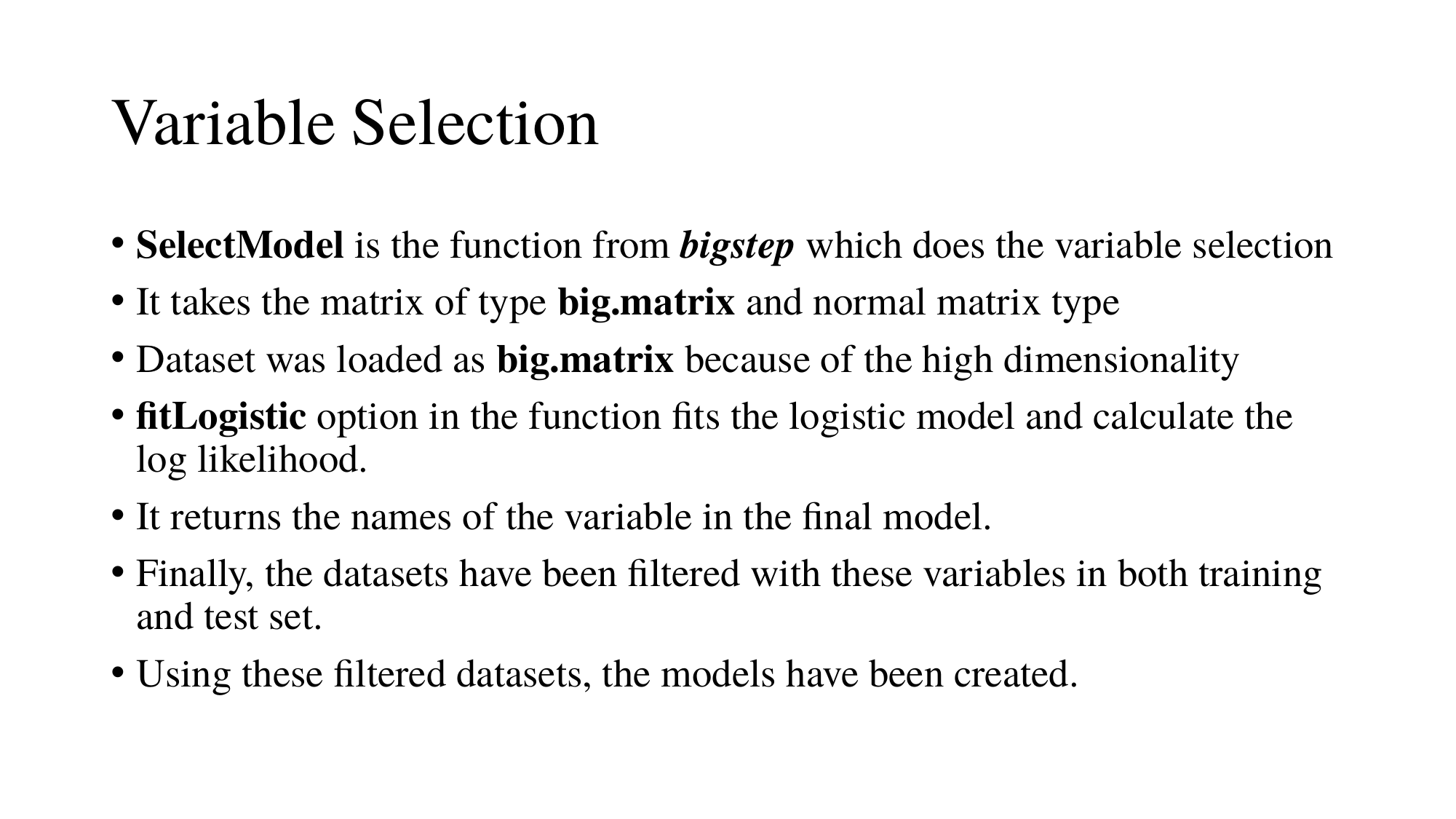

# Variable Selection
SelectModel is the function from bigstep which does the variable selection
It takes the matrix of type big.matrix and normal matrix type
Dataset was loaded as big.matrix because of the high dimensionality
fitLogistic option in the function fits the logistic model and calculate the log likelihood.
It returns the names of the variable in the final model.
Finally, the datasets have been filtered with these variables in both training and test set.
Using these filtered datasets, the models have been created.